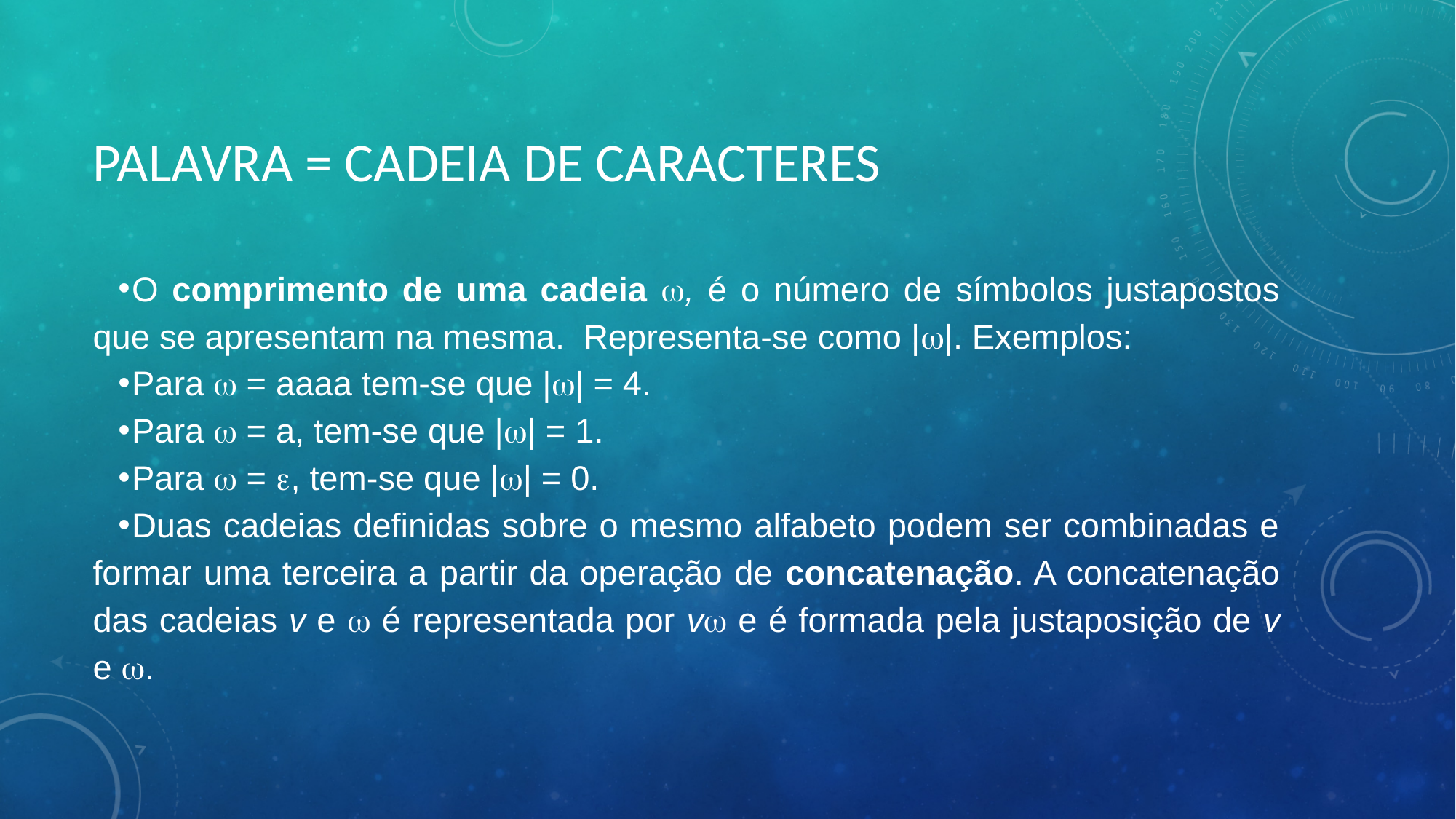

# PALAVRA = CADEIA DE CARACTERES
O comprimento de uma cadeia ω, é o número de símbolos justapostos que se apresentam na mesma.  Representa-se como |ω|. Exemplos:
Para ω = aaaa tem-se que |ω| = 4.
Para ω = a, tem-se que |ω| = 1.
Para ω = ε, tem-se que |ω| = 0.
Duas cadeias definidas sobre o mesmo alfabeto podem ser combinadas e formar uma terceira a partir da operação de concatenação. A concatenação das cadeias v e ω é representada por vω e é formada pela justaposição de v e ω.